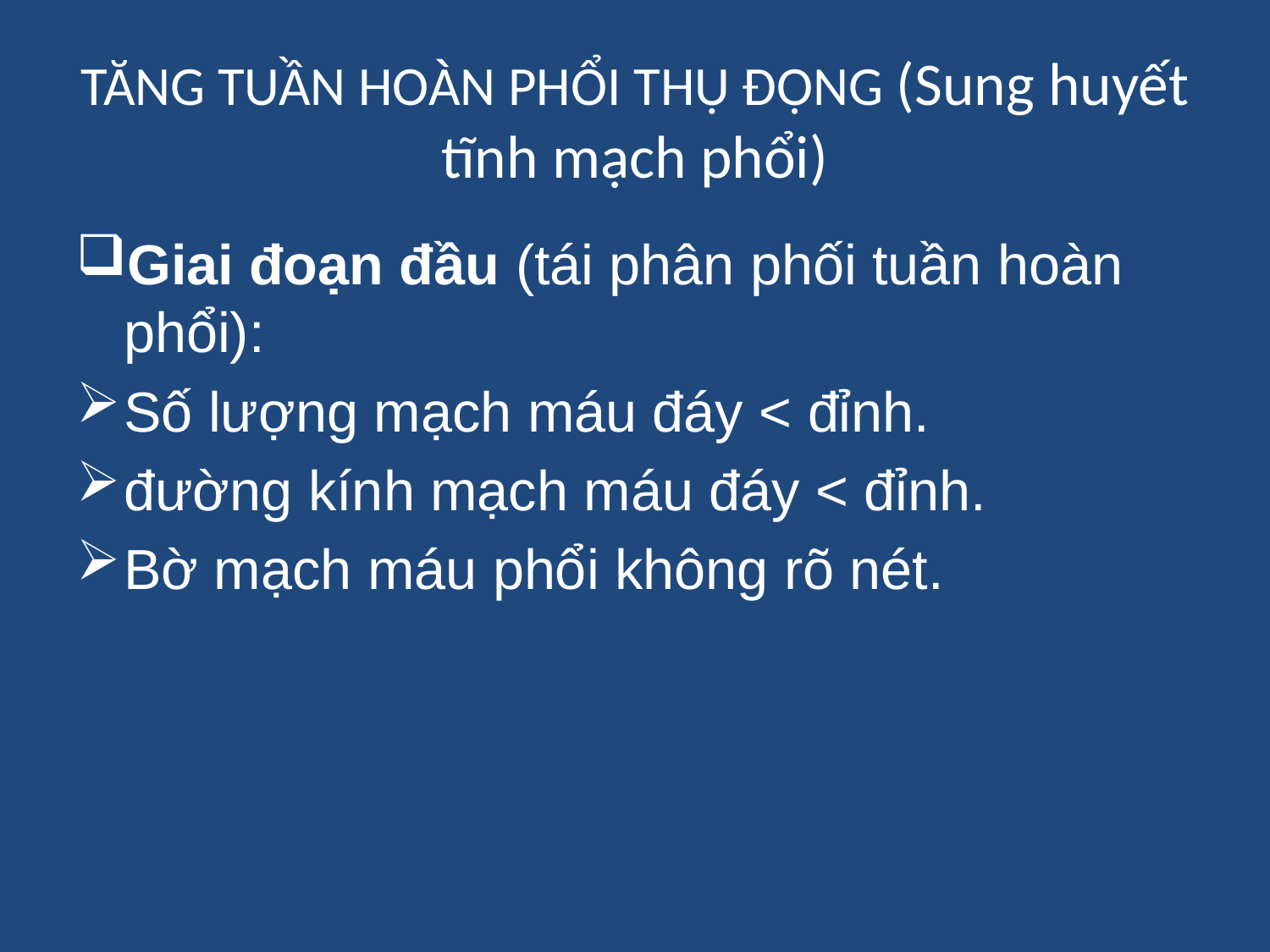

# TĂNG TUẦN HOÀN PHỔI THỤ ĐỘNG (Sung huyết tĩnh mạch phổi)
Giai đoạn đầu (tái phân phối tuần hoàn phổi):
Số lượng mạch máu đáy < đỉnh.
đường kính mạch máu đáy < đỉnh.
Bờ mạch máu phổi không rõ nét.